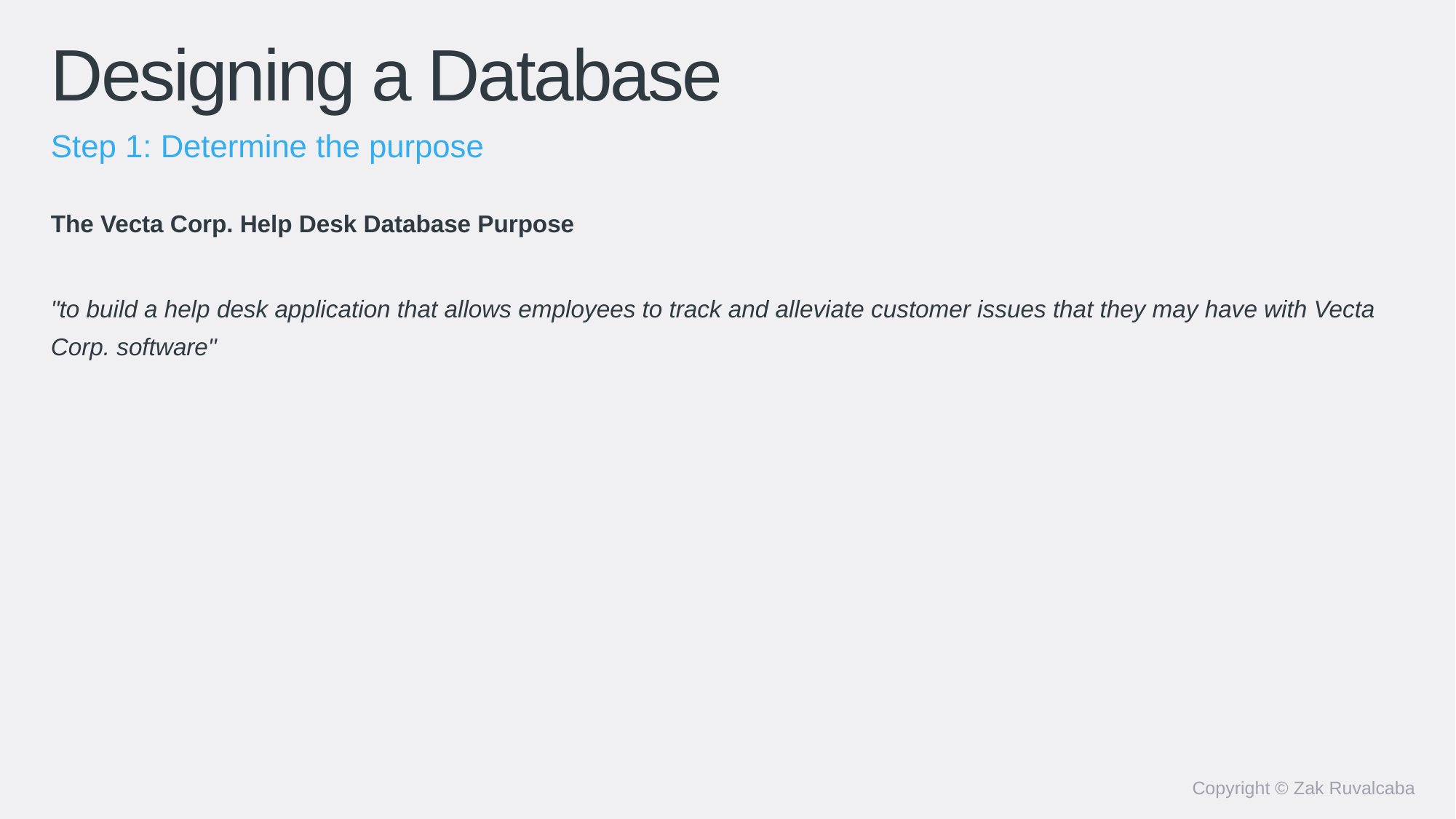

# Designing a Database
Step 1: Determine the purpose
The Vecta Corp. Help Desk Database Purpose

"to build a help desk application that allows employees to track and alleviate customer issues that they may have with Vecta Corp. software"